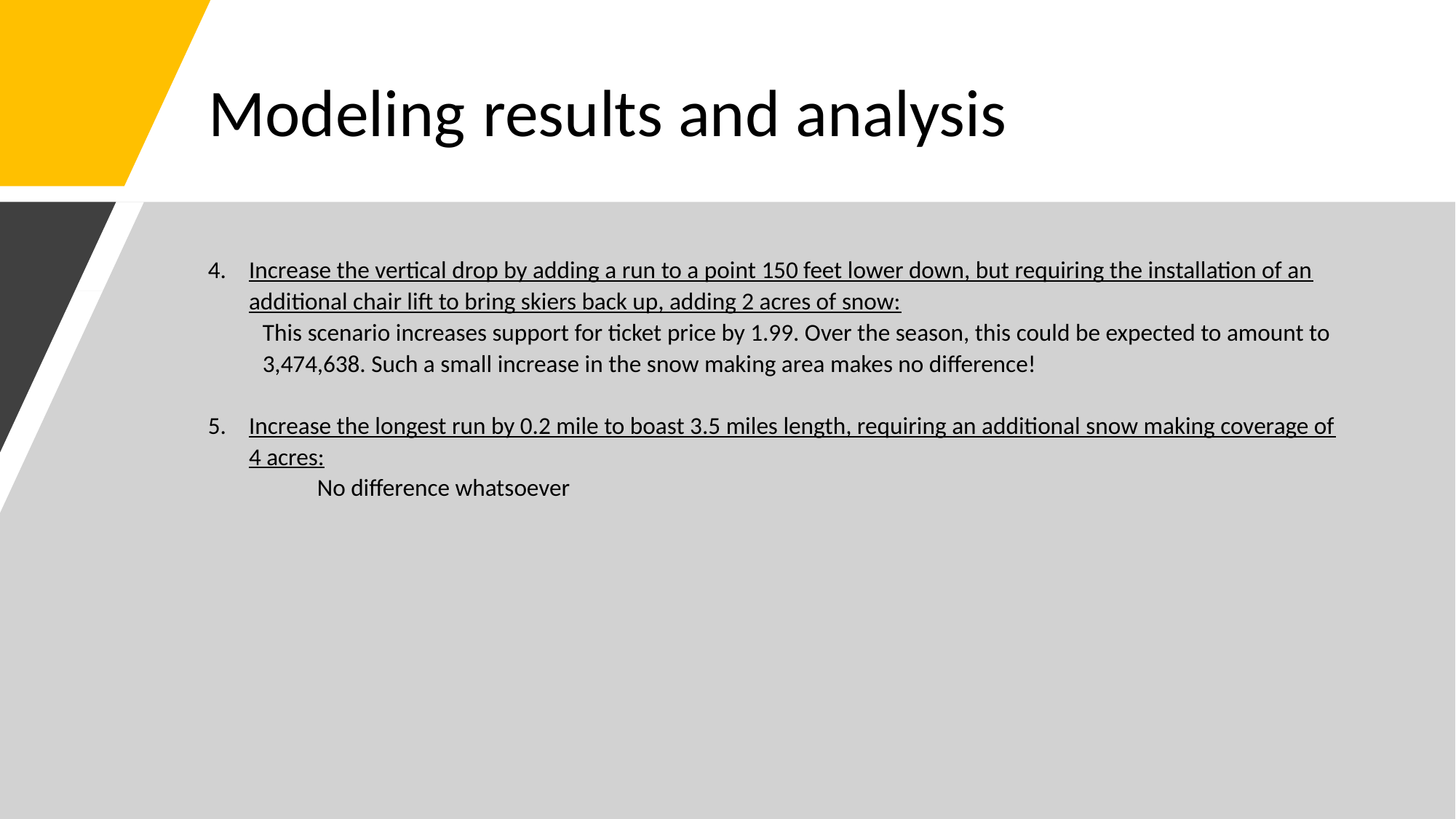

# Modeling results and analysis

Increase the vertical drop by adding a run to a point 150 feet lower down, but requiring the installation of an additional chair lift to bring skiers back up, adding 2 acres of snow:
This scenario increases support for ticket price by 1.99. Over the season, this could be expected to amount to 3,474,638. Such a small increase in the snow making area makes no difference!

Increase the longest run by 0.2 mile to boast 3.5 miles length, requiring an additional snow making coverage of 4 acres:
	No difference whatsoever